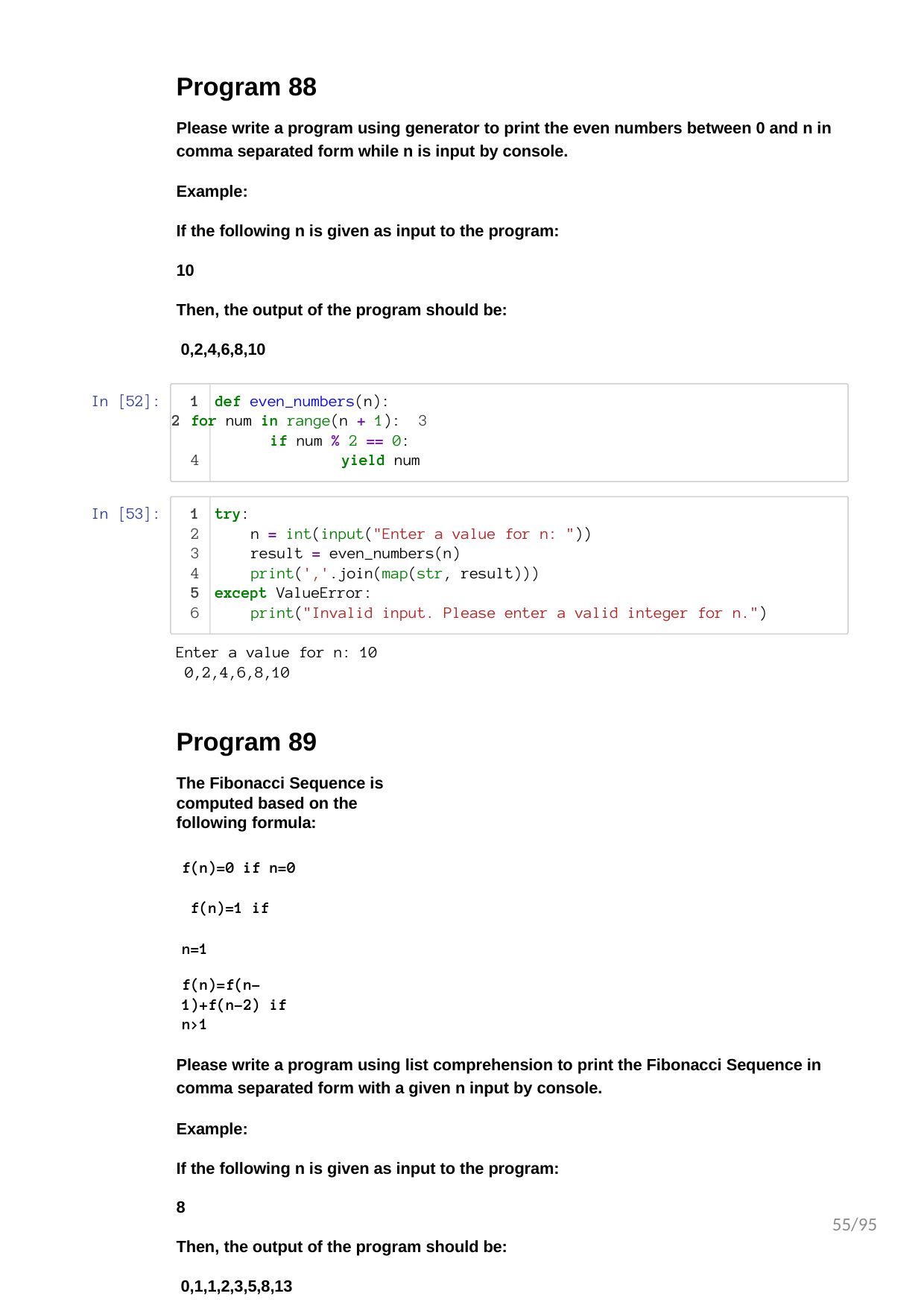

Program 88
Please write a program using generator to print the even numbers between 0 and n in  comma separated form while n is input by console.

Example:
If the following n is given as input to the program:  10
Then, the output of the program should be:  0,2,4,6,8,10

In [52]:
def even_numbers(n):
for num in range(n + 1):  3		if num % 2 == 0:
4	yield num

In [53]:
try:
n = int(input("Enter a value for n: "))
result = even_numbers(n)
print(','.join(map(str, result)))
except ValueError:
print("Invalid input. Please enter a valid integer for n.")
Enter a value for n: 10  0,2,4,6,8,10

Program 89
The Fibonacci Sequence is computed based on the following formula:
f(n)=0 if n=0  f(n)=1 if n=1

f(n)=f(n-1)+f(n-2) if n>1

Please write a program using list comprehension to print the Fibonacci Sequence in  comma separated form with a given n input by console.

Example:
If the following n is given as input to the program:  8
Then, the output of the program should be:  0,1,1,2,3,5,8,13
55/95